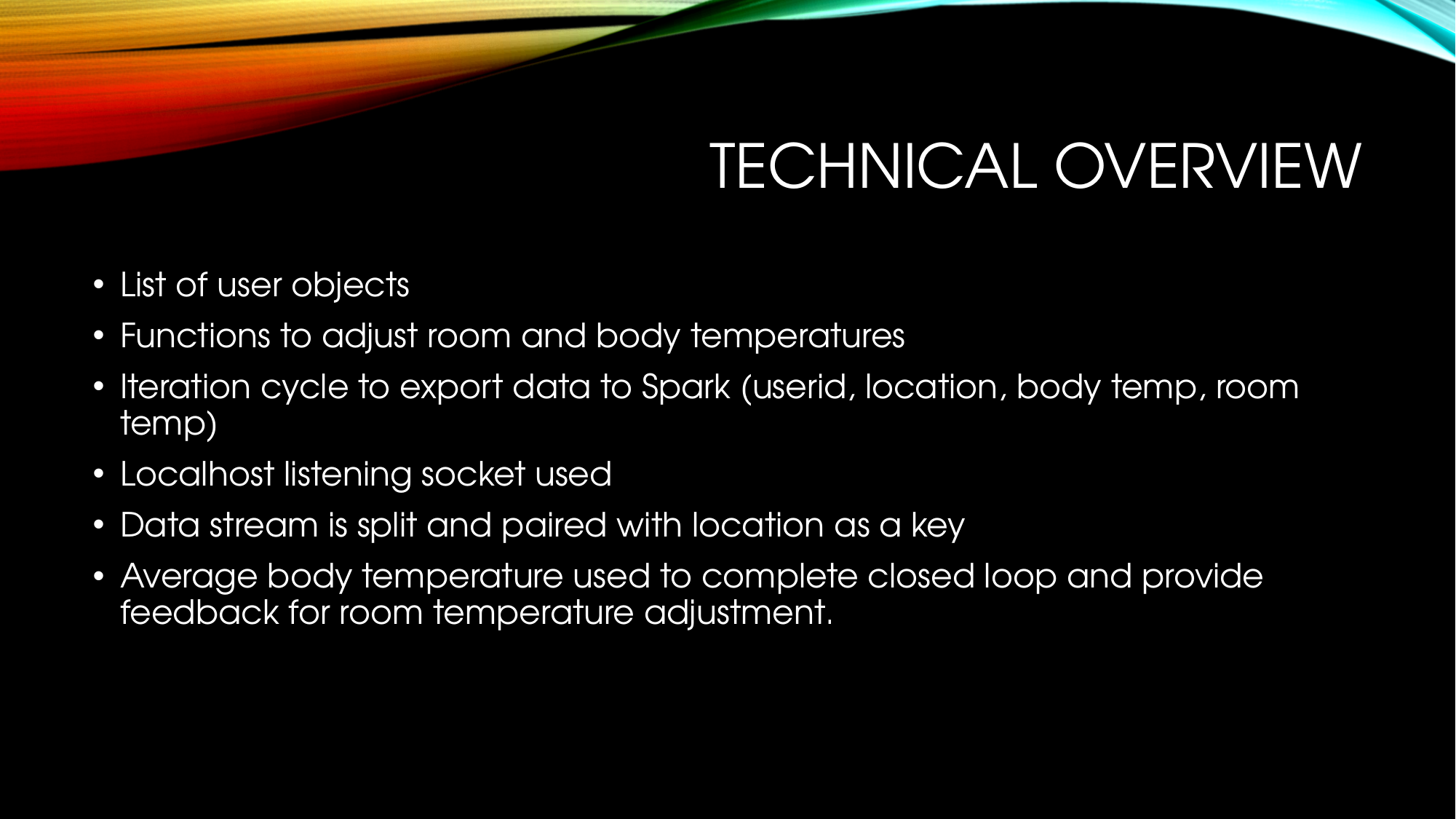

# Technical overview
List of user objects
Functions to adjust room and body temperatures
Iteration cycle to export data to Spark (userid, location, body temp, room temp)
Localhost listening socket used
Data stream is split and paired with location as a key
Average body temperature used to complete closed loop and provide feedback for room temperature adjustment.